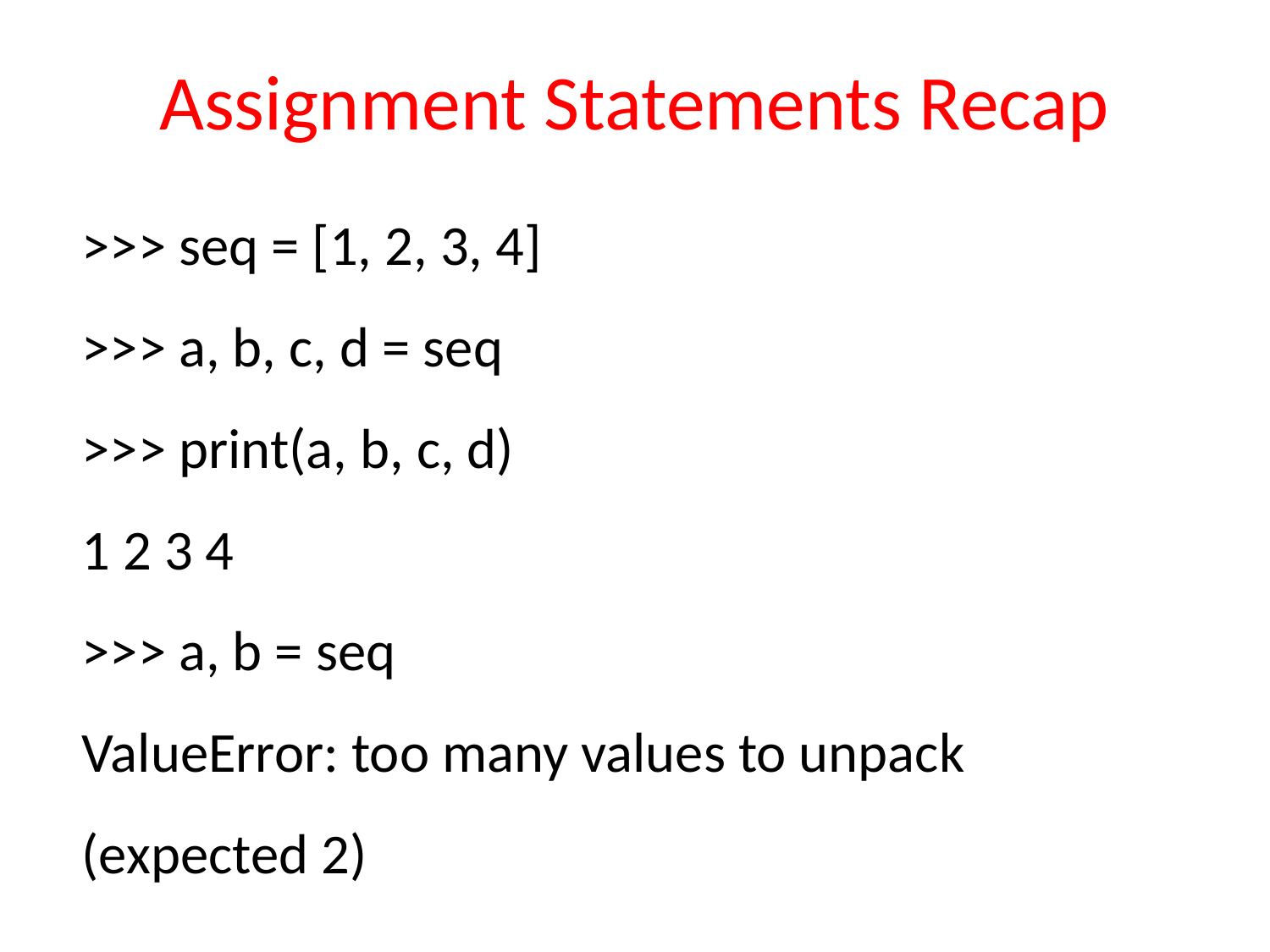

# Assignment Statements Recap
>>> seq = [1, 2, 3, 4]
>>> a, b, c, d = seq
>>> print(a, b, c, d)
1 2 3 4
>>> a, b = seq
ValueError: too many values to unpack (expected 2)